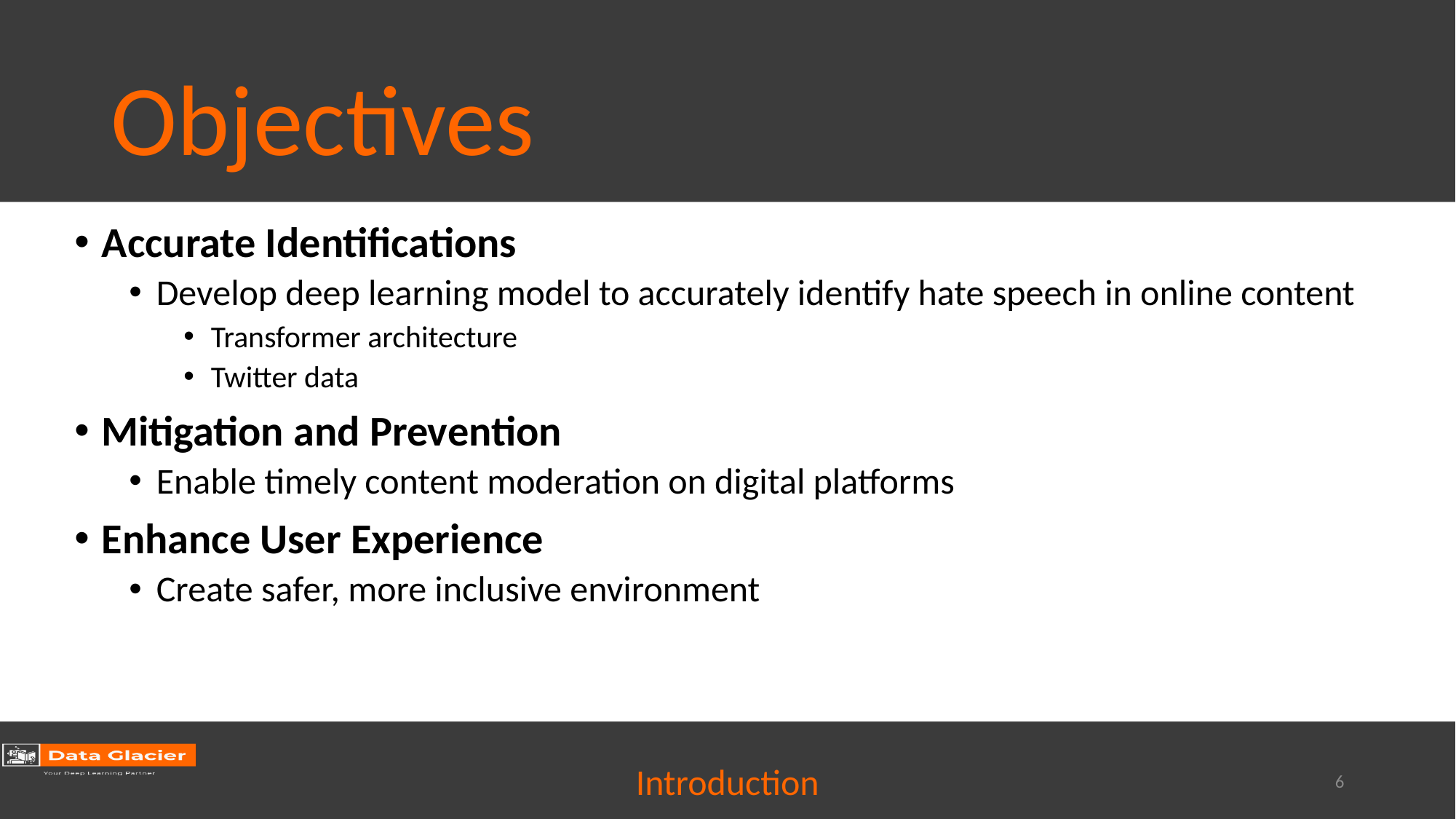

# Objectives
Accurate Identifications
Develop deep learning model to accurately identify hate speech in online content
Transformer architecture
Twitter data
Mitigation and Prevention
Enable timely content moderation on digital platforms
Enhance User Experience
Create safer, more inclusive environment
Introduction
6